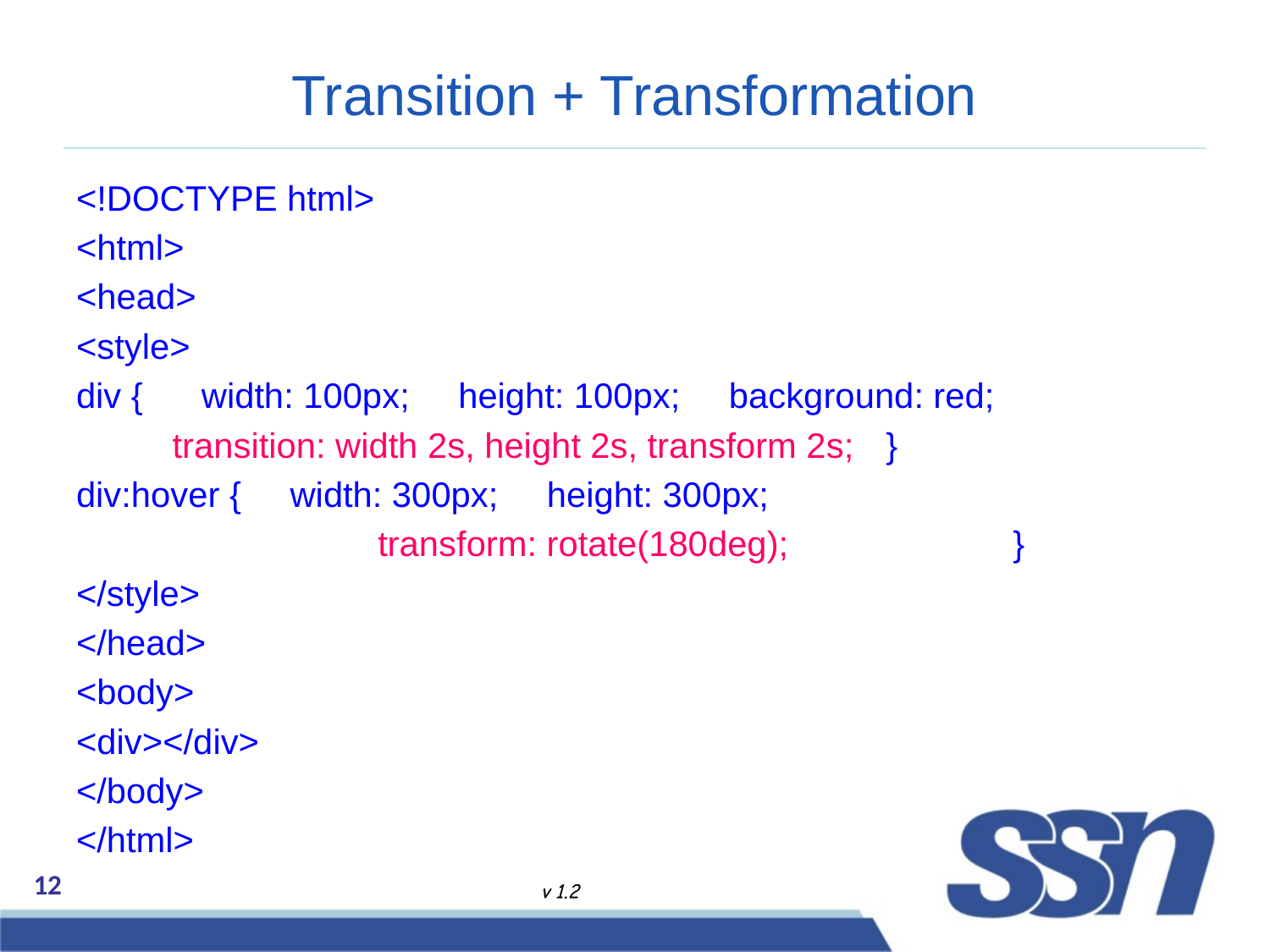

# Transition + Transformation
<!DOCTYPE html>
<html>
<head>
<style>
div {      width: 100px;     height: 100px;     background: red;
	     transition: width 2s, height 2s, transform 2s;  	}
div:hover {     width: 300px;     height: 300px;
			transform: rotate(180deg); 		}
</style>
</head>
<body>
<div></div>
</body>
</html>